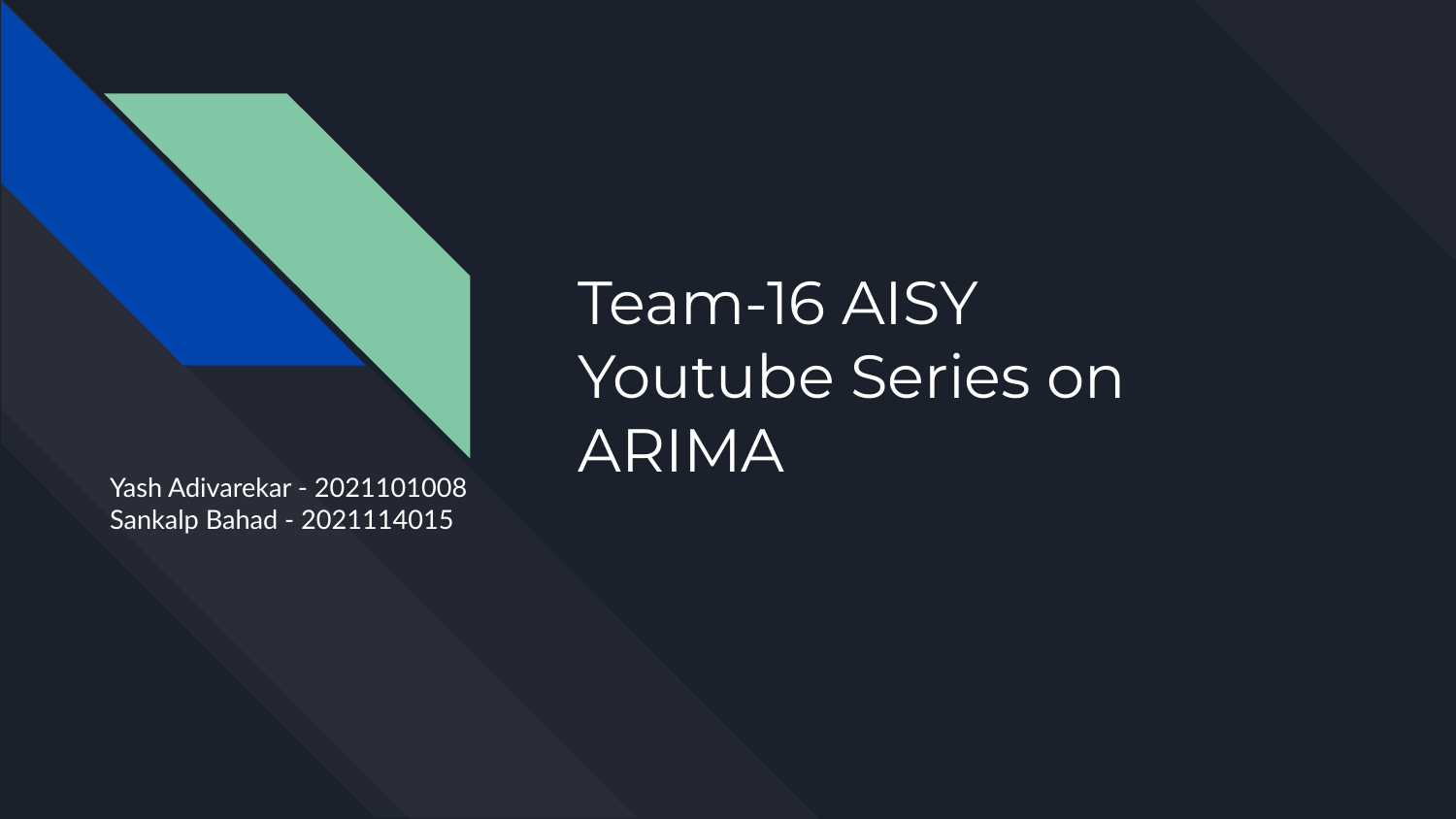

# Team-16 AISY
Youtube Series on ARIMA
Yash Adivarekar - 2021101008
Sankalp Bahad - 2021114015